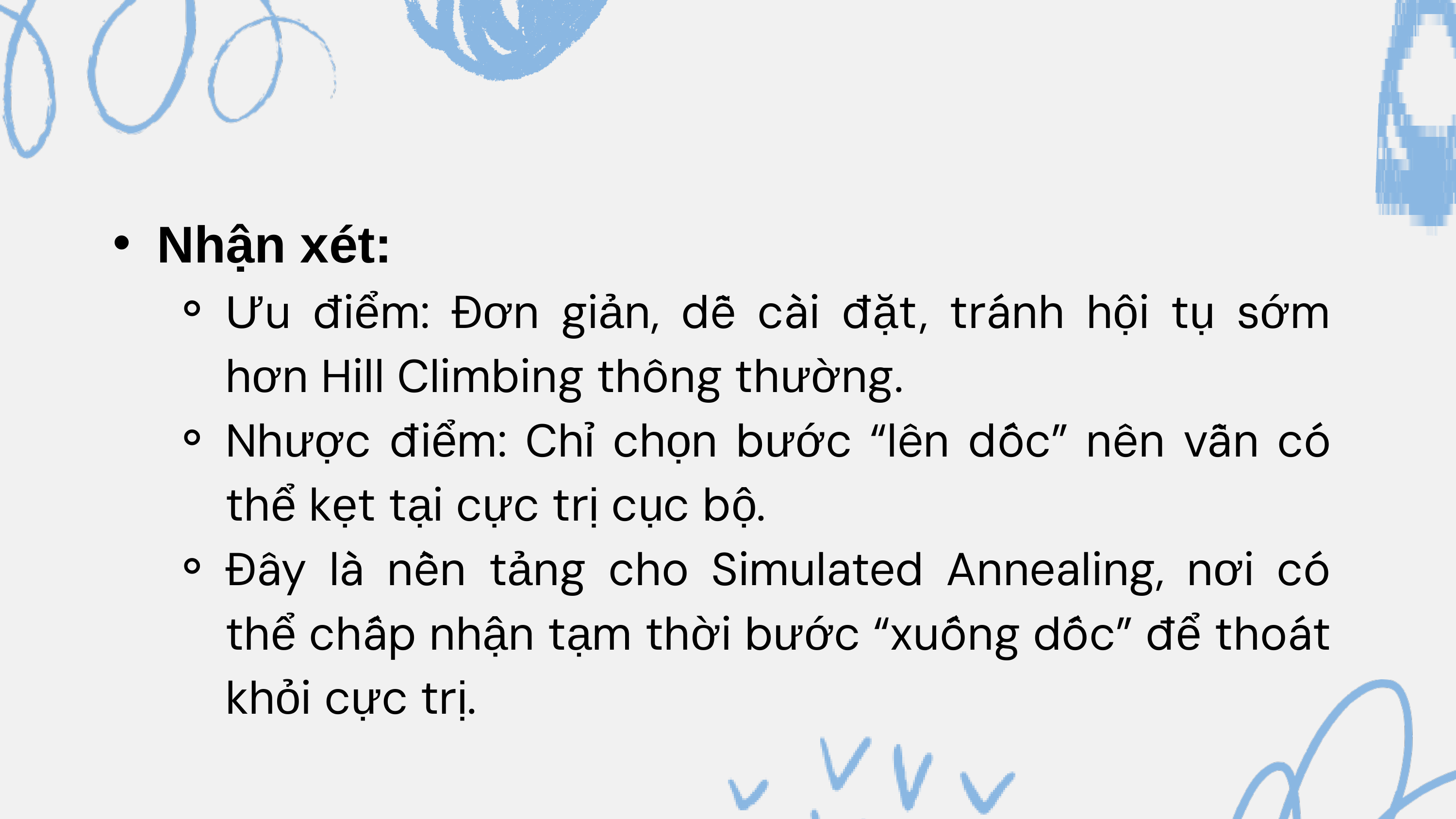

Nhận xét:
Ưu điểm: Đơn giản, dễ cài đặt, tránh hội tụ sớm hơn Hill Climbing thông thường.
Nhược điểm: Chỉ chọn bước “lên dốc” nên vẫn có thể kẹt tại cực trị cục bộ.
Đây là nền tảng cho Simulated Annealing, nơi có thể chấp nhận tạm thời bước “xuống dốc” để thoát khỏi cực trị.